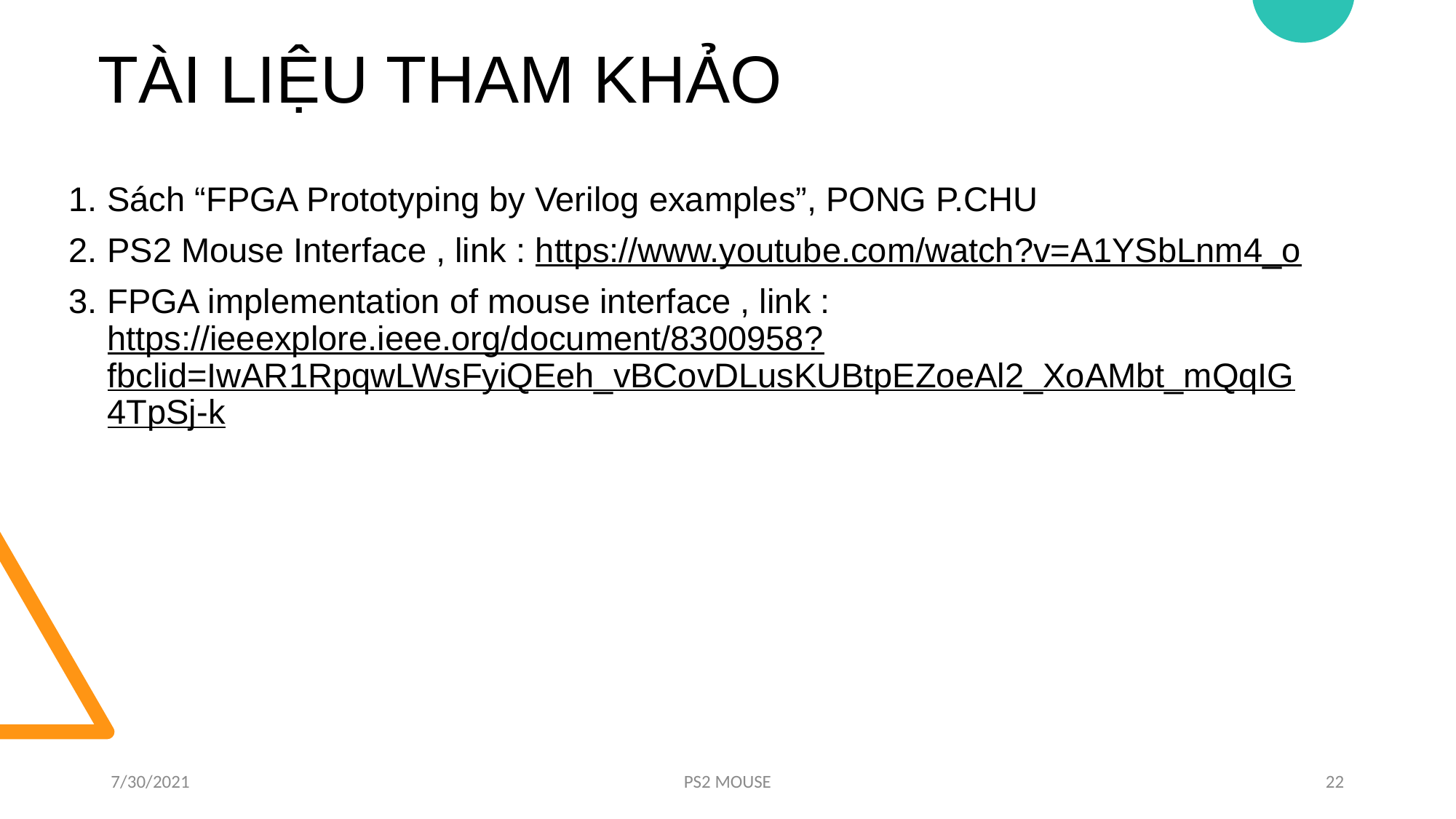

TÀI LIỆU THAM KHẢO
Sách “FPGA Prototyping by Verilog examples”, PONG P.CHU
PS2 Mouse Interface , link : https://www.youtube.com/watch?v=A1YSbLnm4_o
FPGA implementation of mouse interface , link :  https://ieeexplore.ieee.org/document/8300958?fbclid=IwAR1RpqwLWsFyiQEeh_vBCovDLusKUBtpEZoeAl2_XoAMbt_mQqIG4TpSj-k
7/30/2021
PS2 MOUSE
22